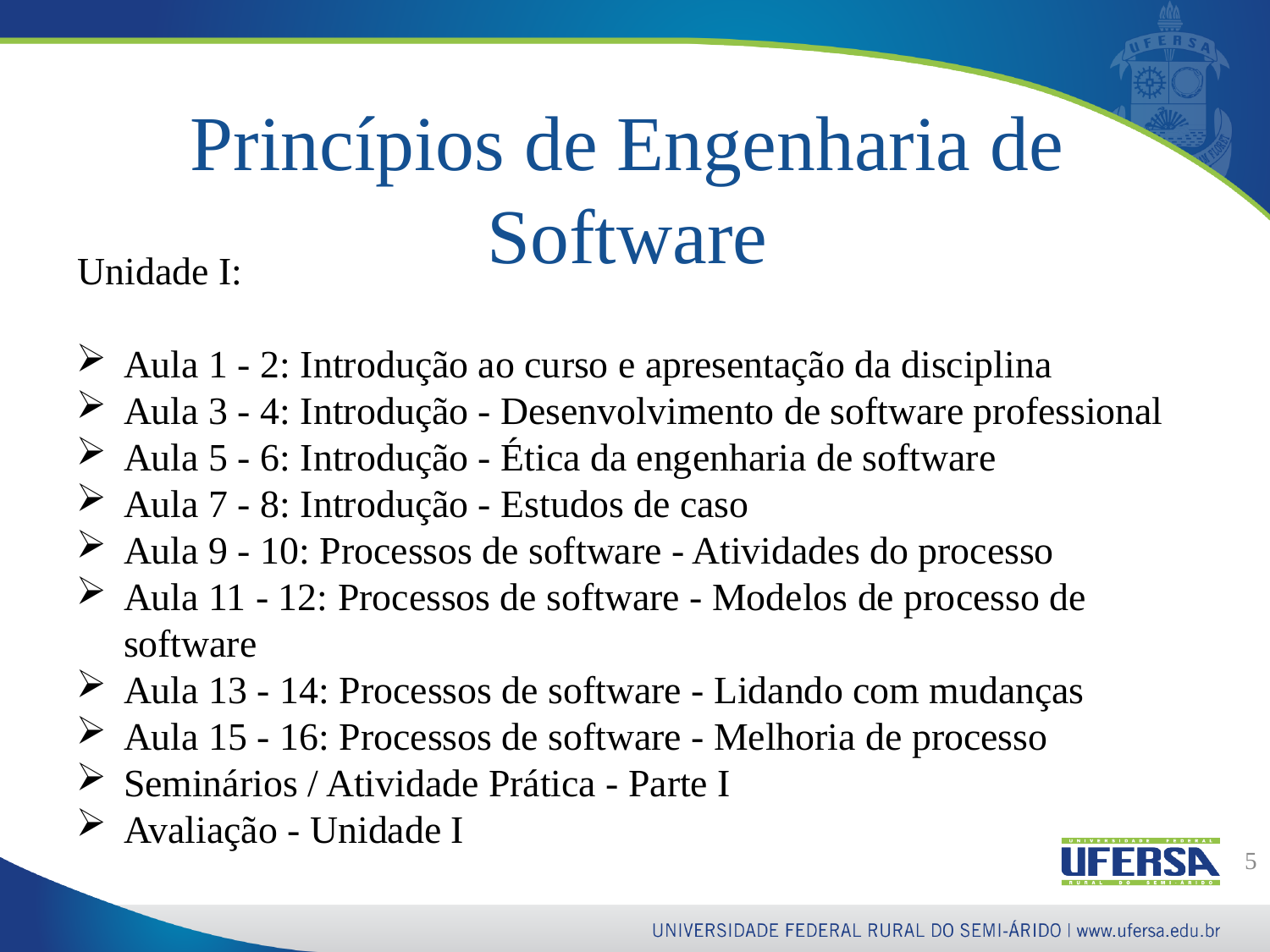

Princípios de Engenharia de Software
Unidade I:

Aula 1 - 2: Introdução ao curso e apresentação da disciplina
Aula 3 - 4: Introdução - Desenvolvimento de software professional
Aula 5 - 6: Introdução - Ética da engenharia de software
Aula 7 - 8: Introdução - Estudos de caso
Aula 9 - 10: Processos de software - Atividades do processo
Aula 11 - 12: Processos de software - Modelos de processo de software
Aula 13 - 14: Processos de software - Lidando com mudanças
Aula 15 - 16: Processos de software - Melhoria de processo
Seminários / Atividade Prática - Parte I
Avaliação - Unidade I

5